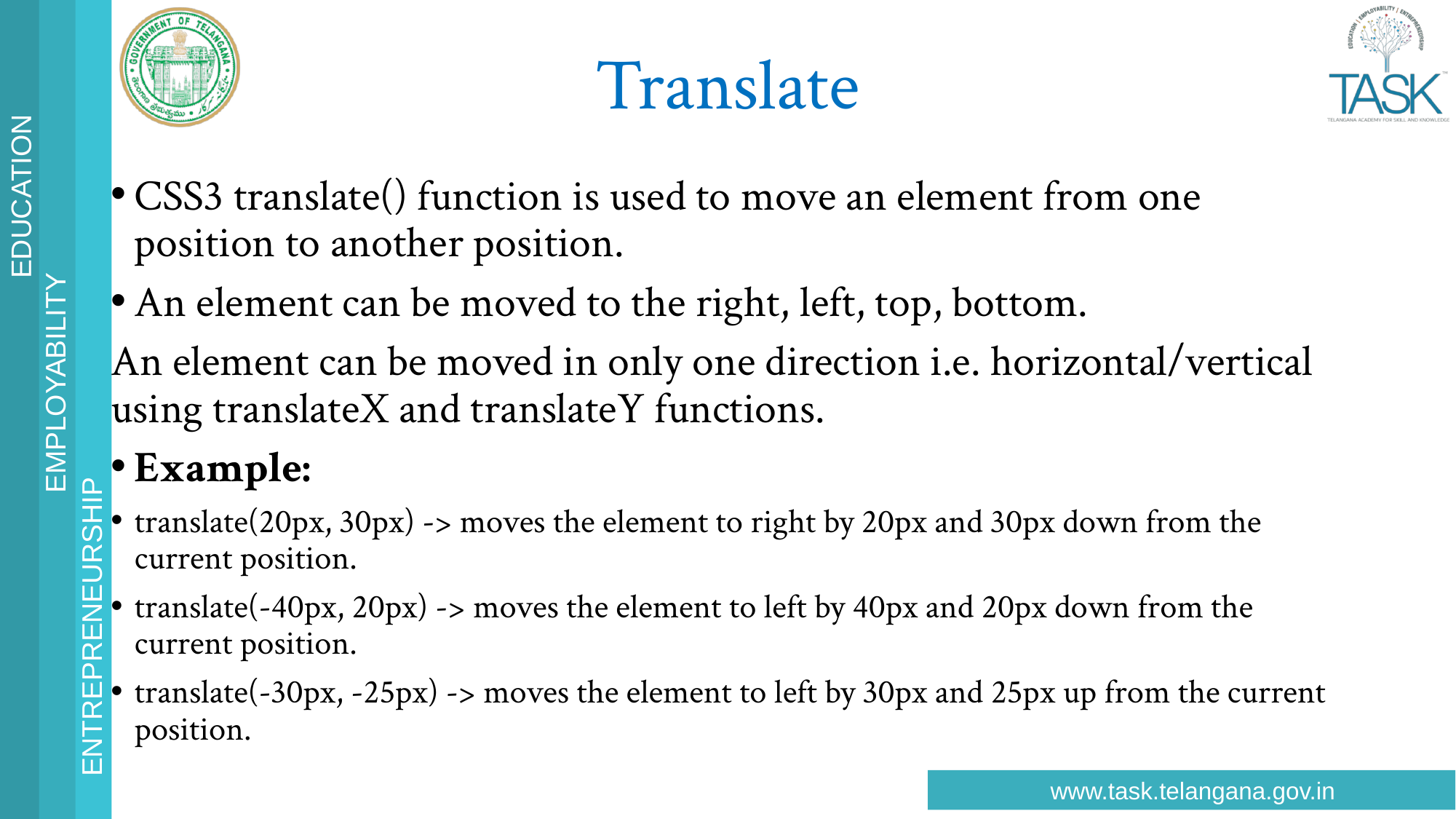

# Translate
CSS3 translate() function is used to move an element from one position to another position.
An element can be moved to the right, left, top, bottom.
An element can be moved in only one direction i.e. horizontal/vertical using translateX and translateY functions.
Example:
translate(20px, 30px) -> moves the element to right by 20px and 30px down from the current position.
translate(-40px, 20px) -> moves the element to left by 40px and 20px down from the current position.
translate(-30px, -25px) -> moves the element to left by 30px and 25px up from the current position.